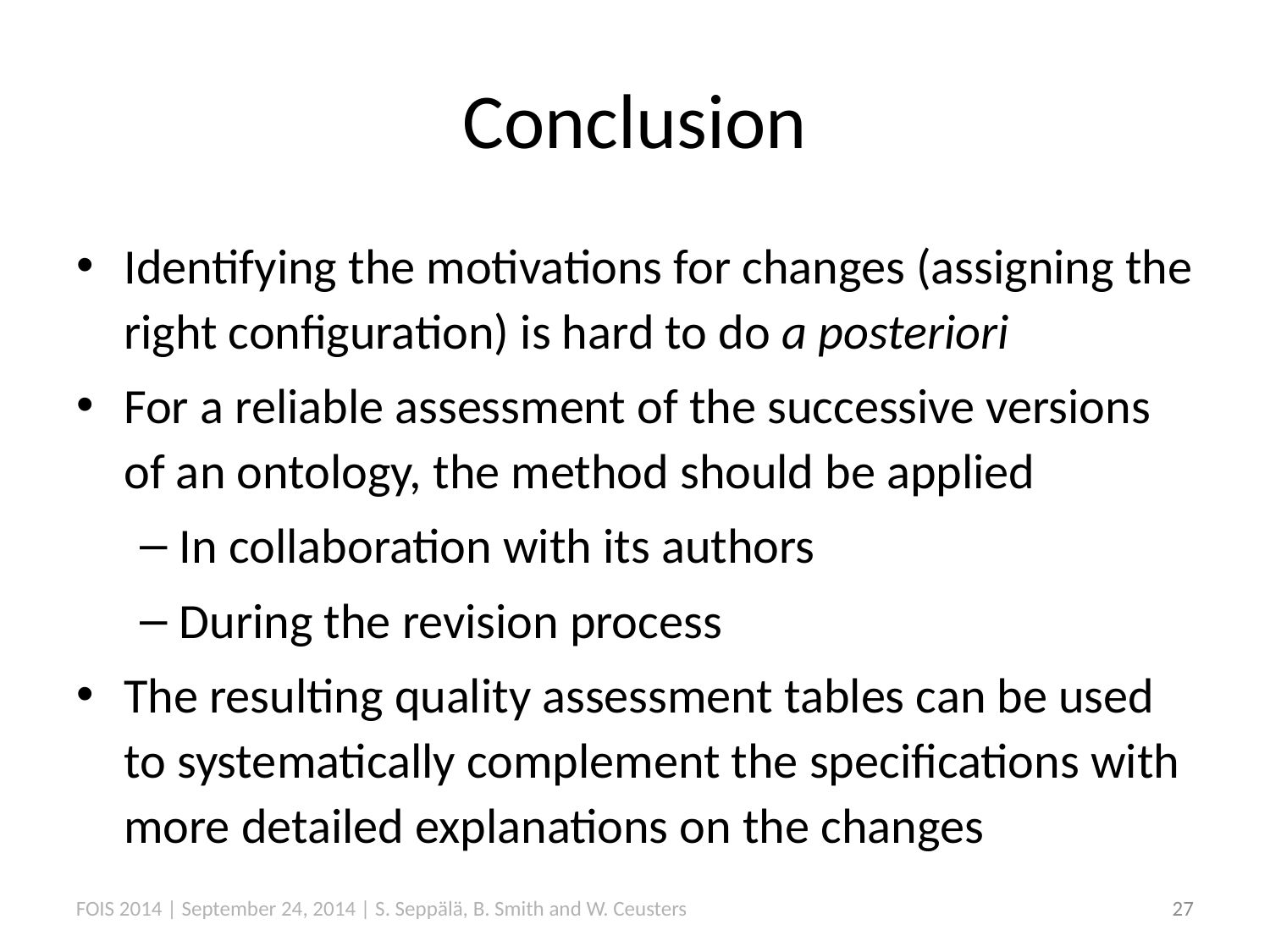

# Conclusion
Identifying the motivations for changes (assigning the right configuration) is hard to do a posteriori
For a reliable assessment of the successive versions of an ontology, the method should be applied
In collaboration with its authors
During the revision process
The resulting quality assessment tables can be used to systematically complement the specifications with more detailed explanations on the changes
FOIS 2014 | September 24, 2014 | S. Seppälä, B. Smith and W. Ceusters
27